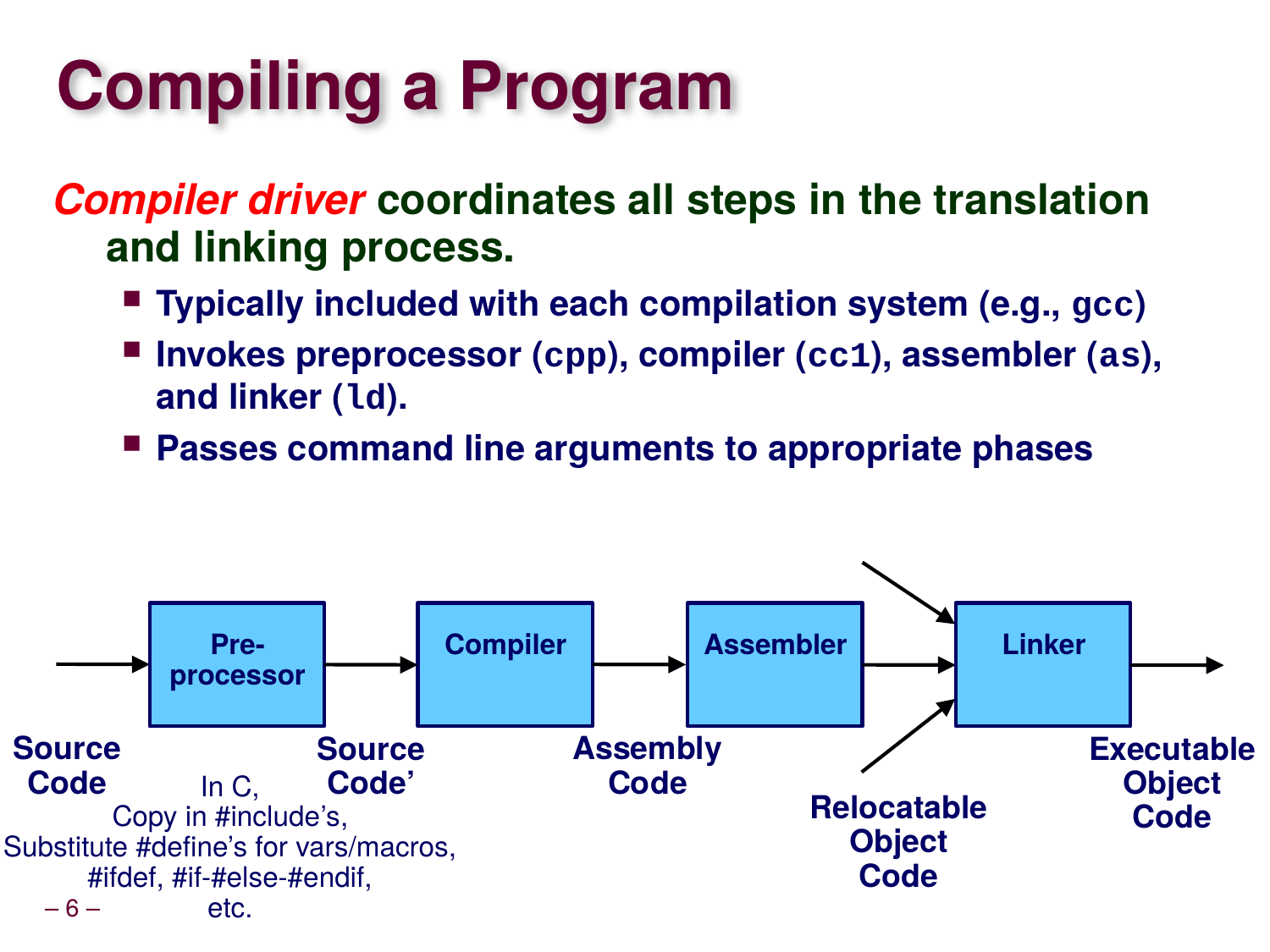

# Compiling a Program
Compiler driver coordinates all steps in the translation and linking process.
Typically included with each compilation system (e.g., gcc)
Invokes preprocessor (cpp), compiler (cc1), assembler (as),  and linker (ld).
Passes command line arguments to appropriate phases

Linker
Executable
Object
Code

Pre-
processor
Source
Code’
In C,
Copy in #include’s,
Substitute #define’s for vars/macros,
#ifdef, #if-#else-#endif,
etc.

Compiler
Assembly
Code

Assembler
Relocatable
Object
Code
Source
Code